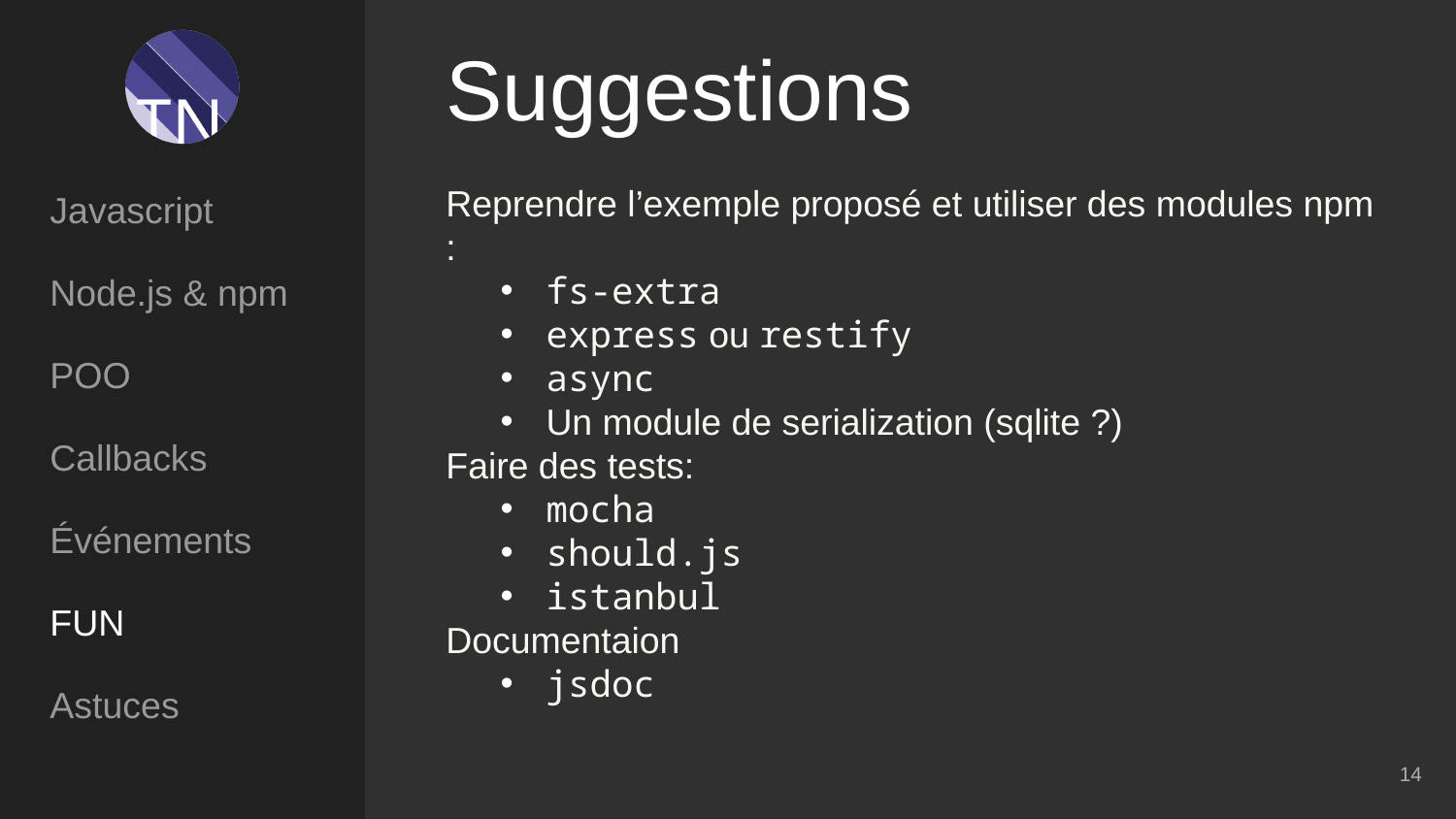

# Suggestions
Javascript
Node.js & npm
POO
Callbacks
Événements
FUN
Astuces
Reprendre l’exemple proposé et utiliser des modules npm :
fs-extra
express ou restify
async
Un module de serialization (sqlite ?)
Faire des tests:
mocha
should.js
istanbul
Documentaion
jsdoc

14